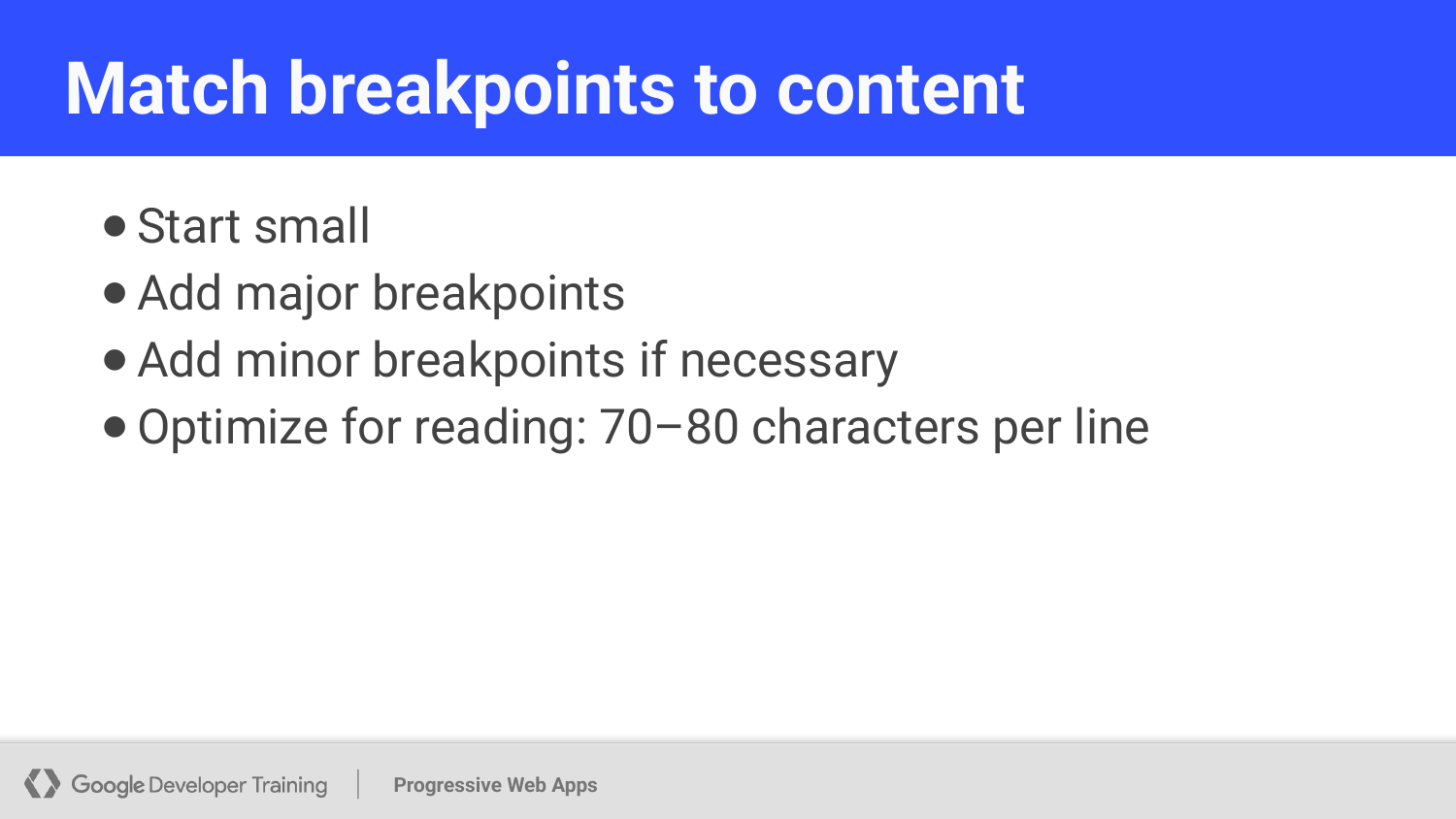

# Match breakpoints to content
Start small
Add major breakpoints
Add minor breakpoints if necessary
Optimize for reading: 70–80 characters per line